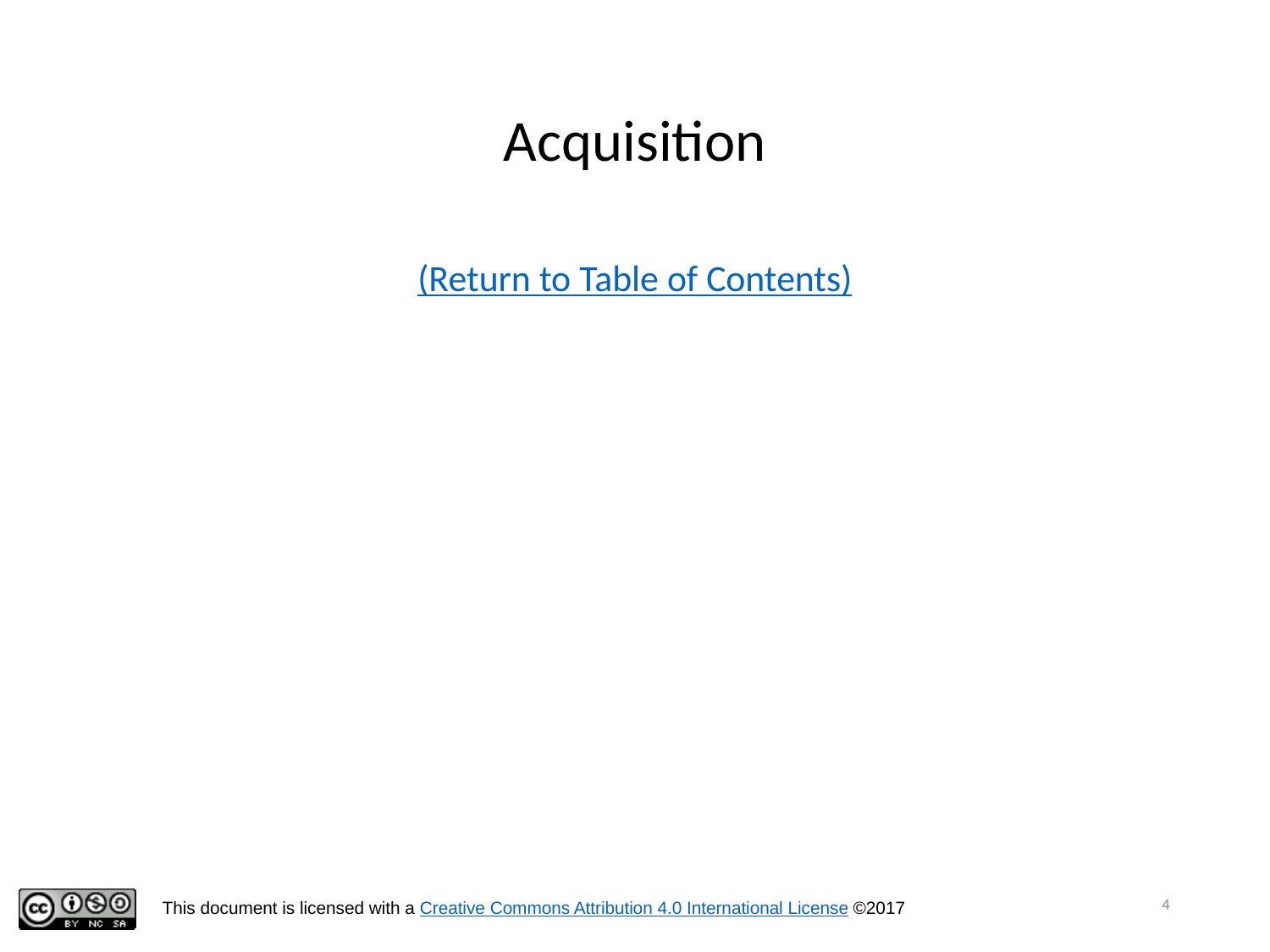

# Acquisition
(Return to Table of Contents)
4